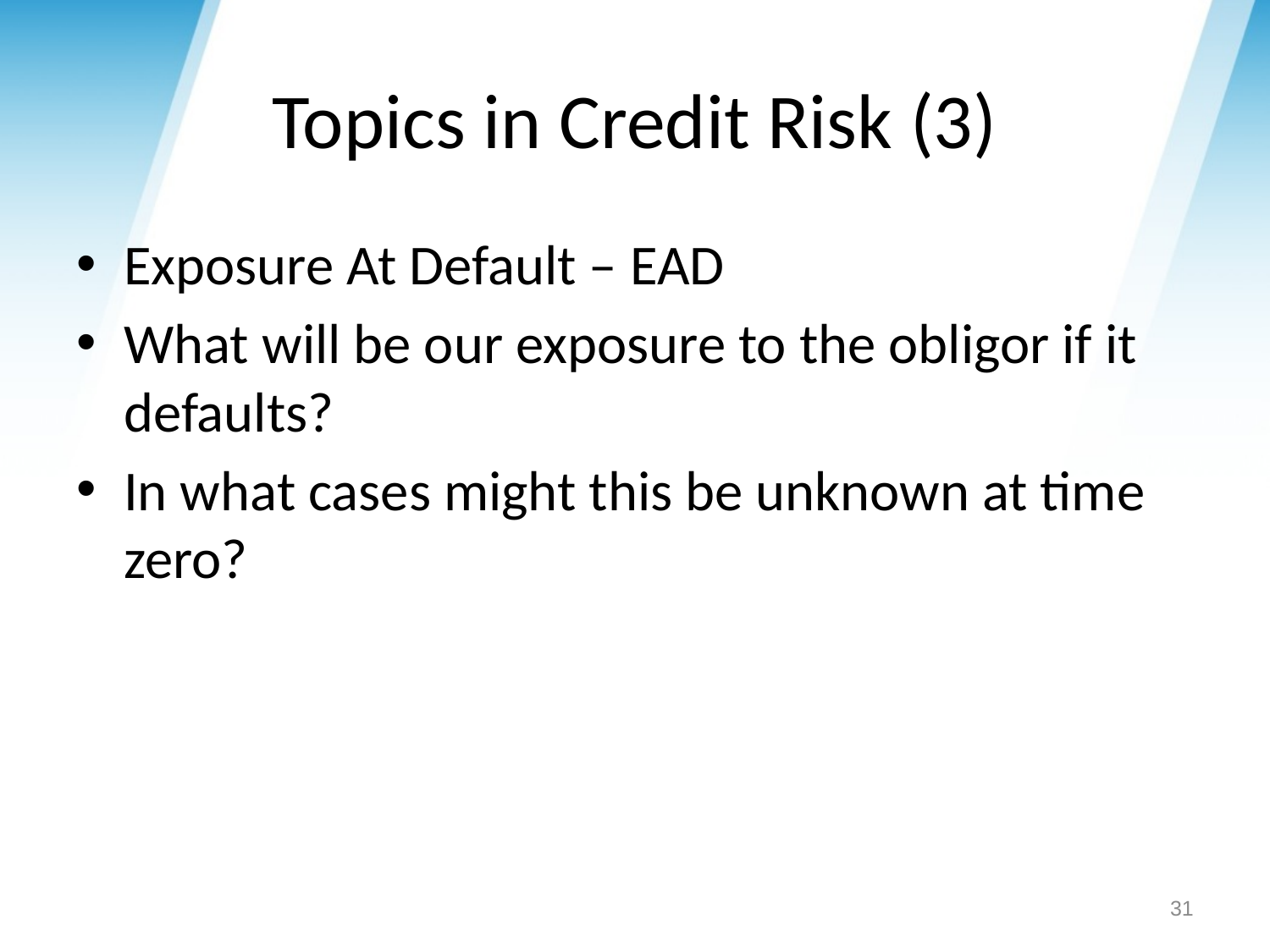

# Topics in Credit Risk (3)
Exposure At Default – EAD
What will be our exposure to the obligor if it defaults?
In what cases might this be unknown at time zero?
31